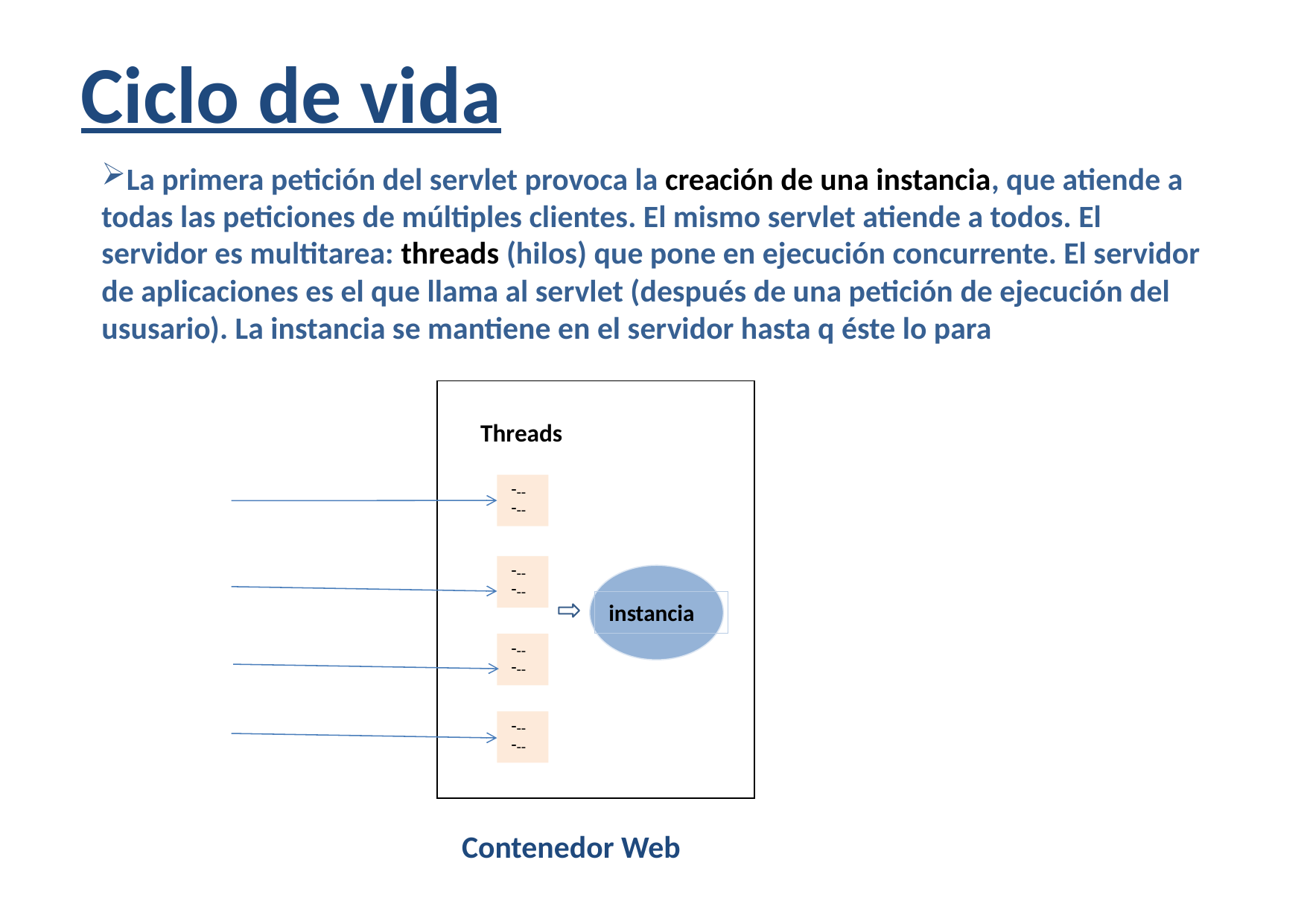

Ciclo de vida
La primera petición del servlet provoca la creación de una instancia, que atiende a todas las peticiones de múltiples clientes. El mismo servlet atiende a todos. El servidor es multitarea: threads (hilos) que pone en ejecución concurrente. El servidor de aplicaciones es el que llama al servlet (después de una petición de ejecución del ususario). La instancia se mantiene en el servidor hasta q éste lo para

Threads
--
--
--
--

instancia

--
--
--
--
Contenedor Web